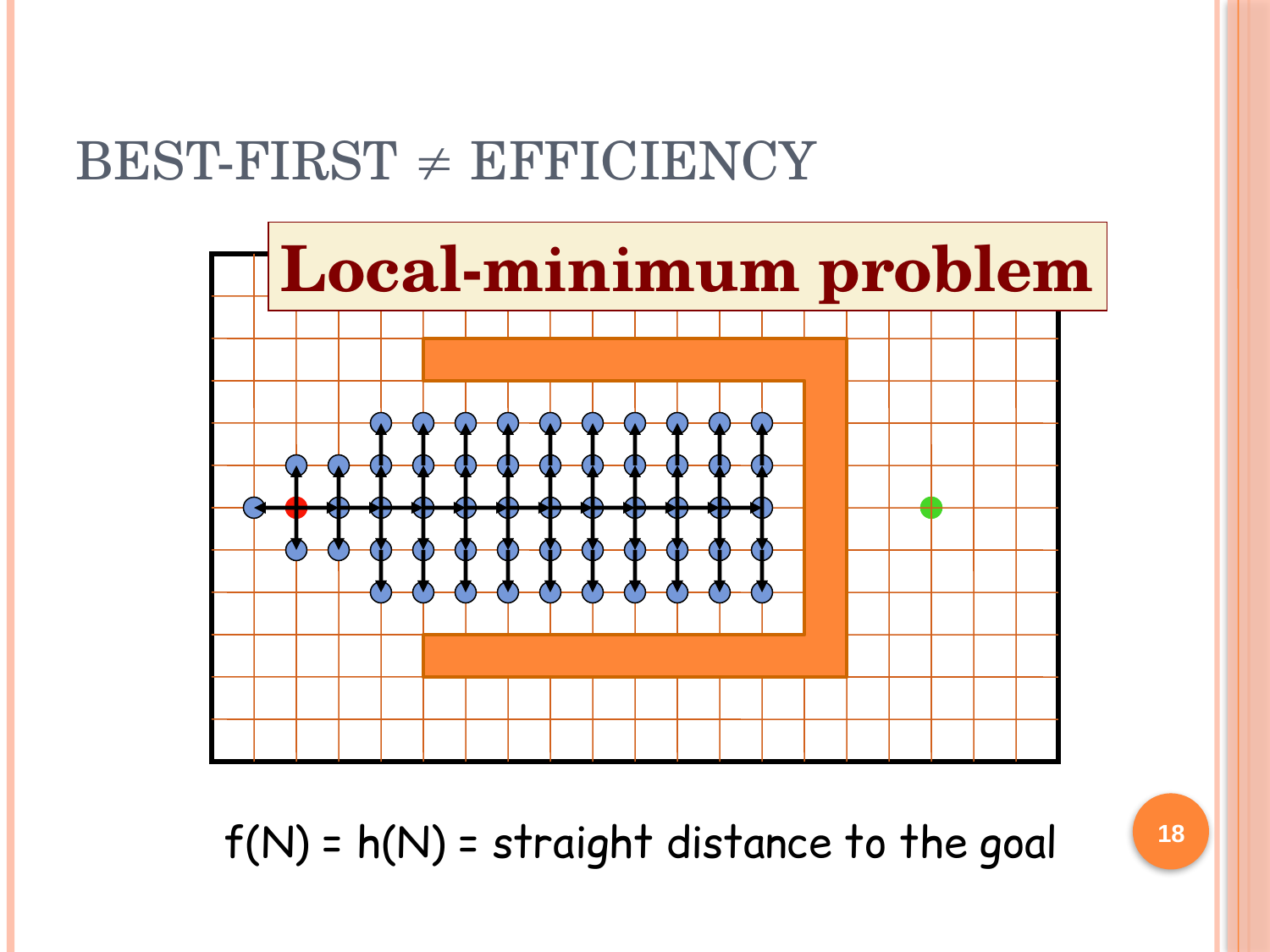

# Best-First ≠ Efficiency
Local-minimum problem

18
f(N) = h(N) = straight distance to the goal